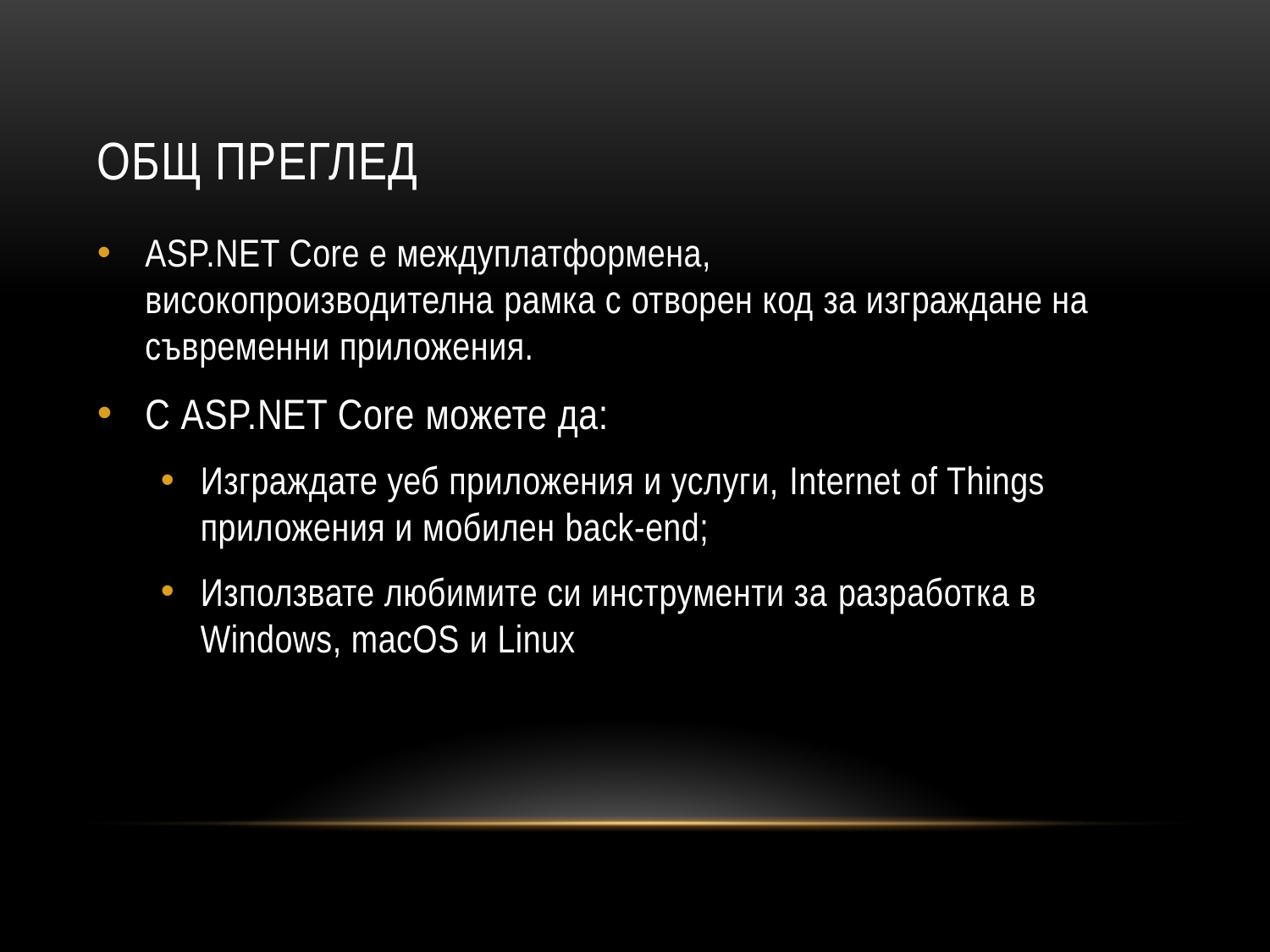

# ОБЩ ПРЕГЛЕД
ASP.NET Core е междуплатформена, високопроизводителна рамка с отворен код за изграждане на съвременни приложения.
С ASP.NET Core можете да:
Изграждате уеб приложения и услуги, Internet of Things приложения и мобилен back-end;
Използвате любимите си инструменти за разработка в Windows, macOS и Linux